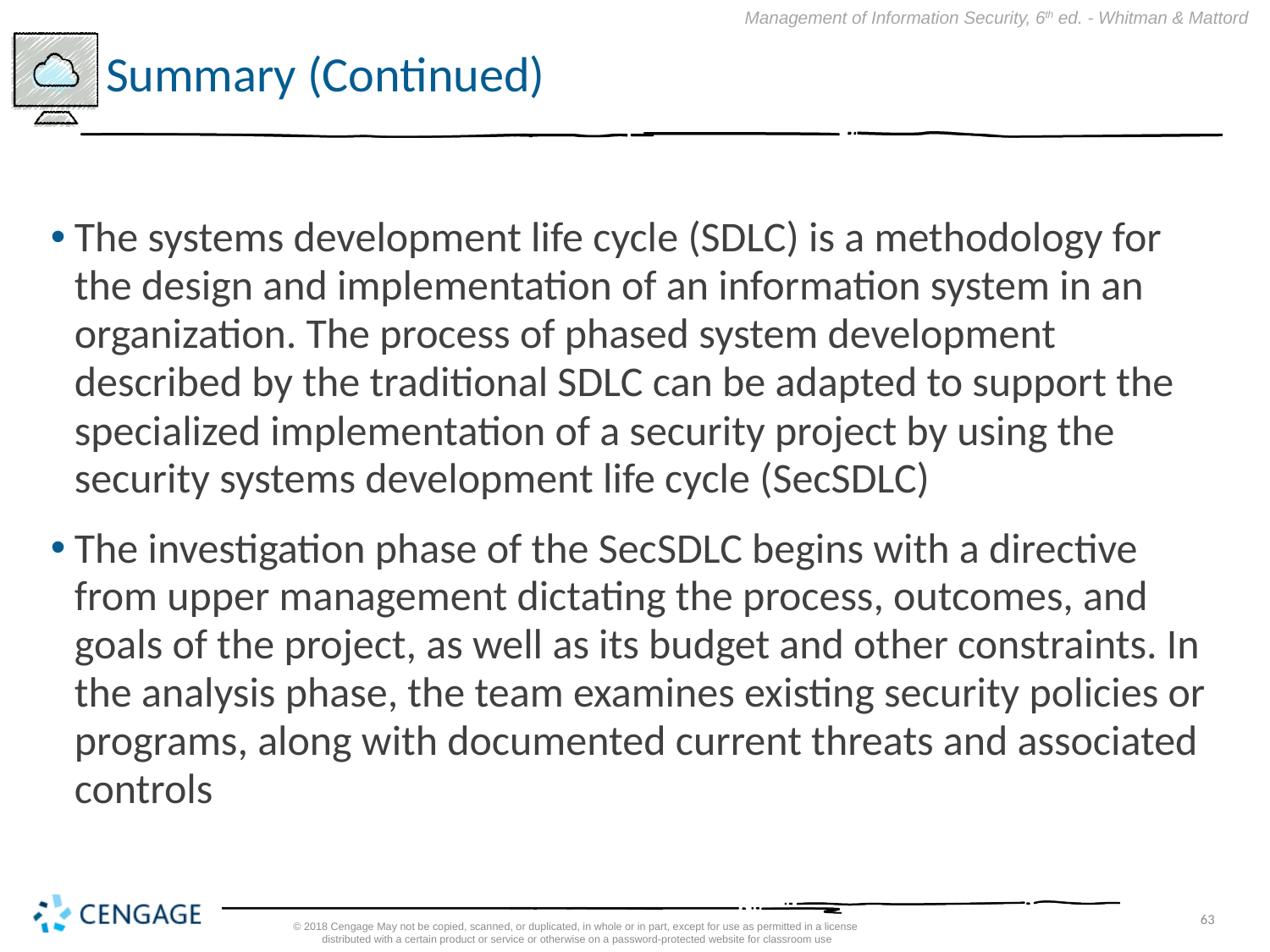

# Summary (Continued)
The systems development life cycle (SDLC) is a methodology for the design and implementation of an information system in an organization. The process of phased system development described by the traditional SDLC can be adapted to support the specialized implementation of a security project by using the security systems development life cycle (SecSDLC)
The investigation phase of the SecSDLC begins with a directive from upper management dictating the process, outcomes, and goals of the project, as well as its budget and other constraints. In the analysis phase, the team examines existing security policies or programs, along with documented current threats and associated controls